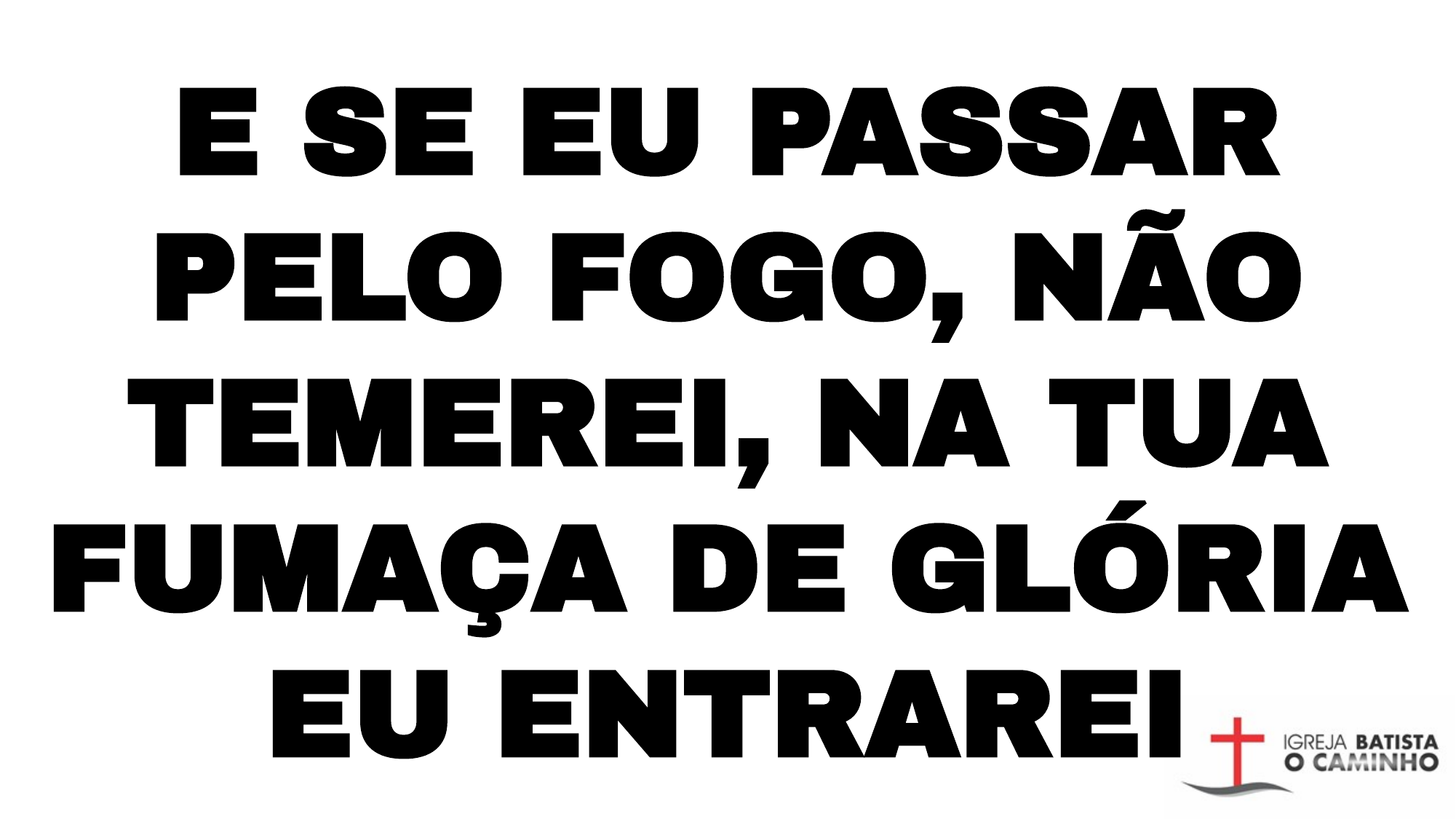

# E SE EU PASSAR PELO FOGO, NÃO TEMEREI, NA TUA FUMAÇA DE GLÓRIA EU ENTRAREI